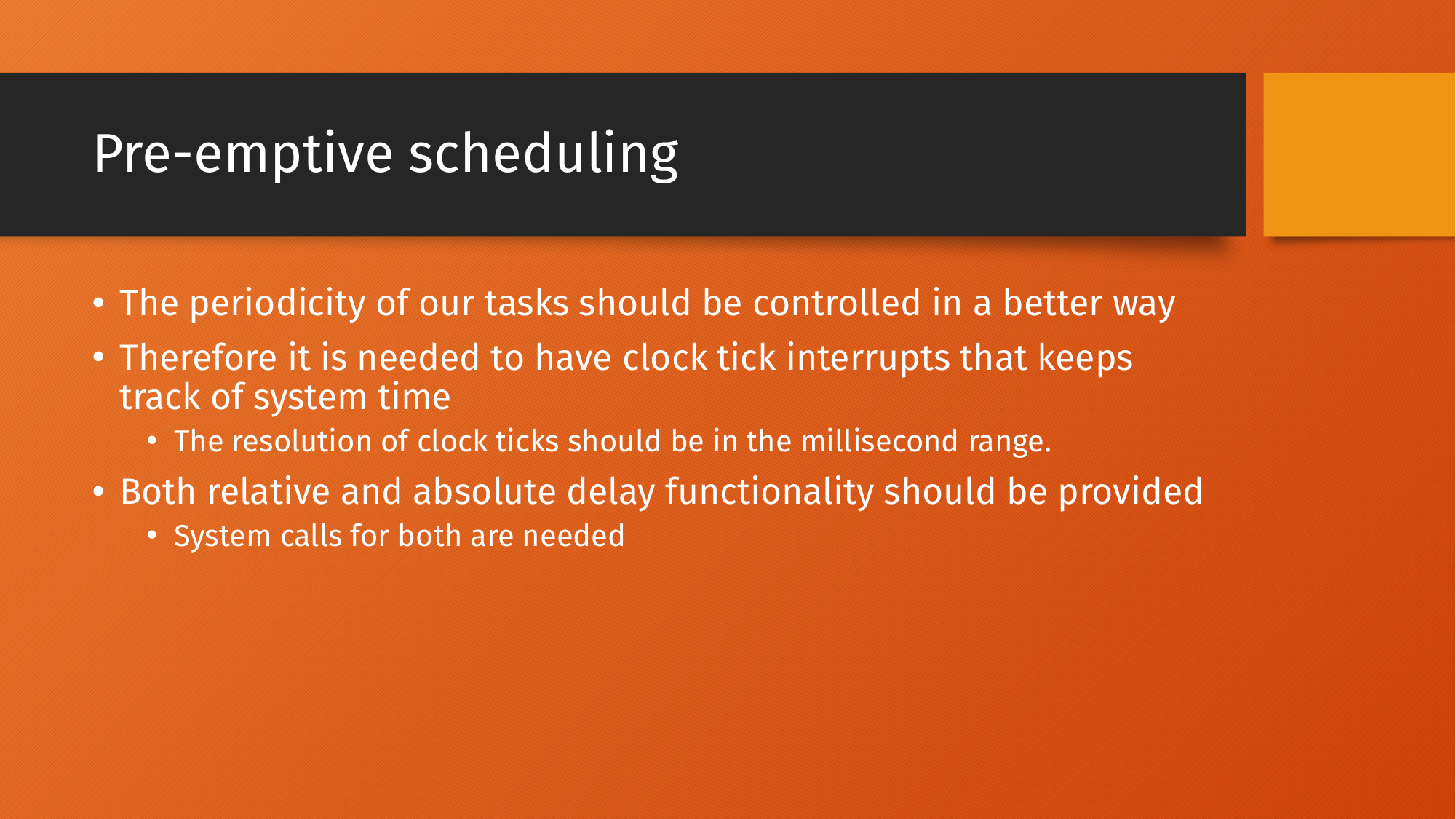

# Pre-emptive scheduling
The periodicity of our tasks should be controlled in a better way
Therefore it is needed to have clock tick interrupts that keeps track of system time
The resolution of clock ticks should be in the millisecond range.
Both relative and absolute delay functionality should be provided
System calls for both are needed